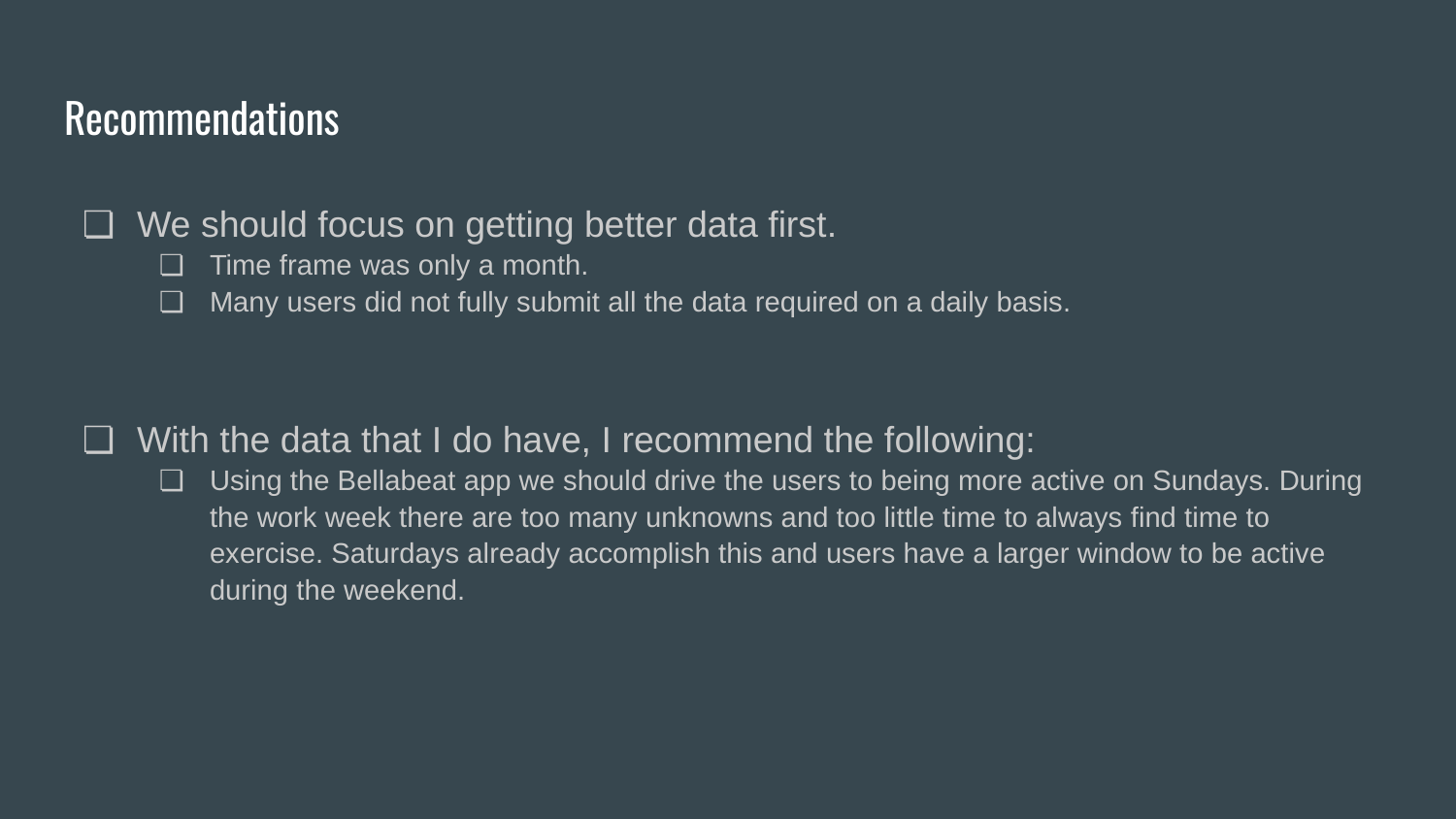

# Recommendations
We should focus on getting better data first.
Time frame was only a month.
Many users did not fully submit all the data required on a daily basis.

With the data that I do have, I recommend the following:
Using the Bellabeat app we should drive the users to being more active on Sundays. During the work week there are too many unknowns and too little time to always find time to exercise. Saturdays already accomplish this and users have a larger window to be active during the weekend.